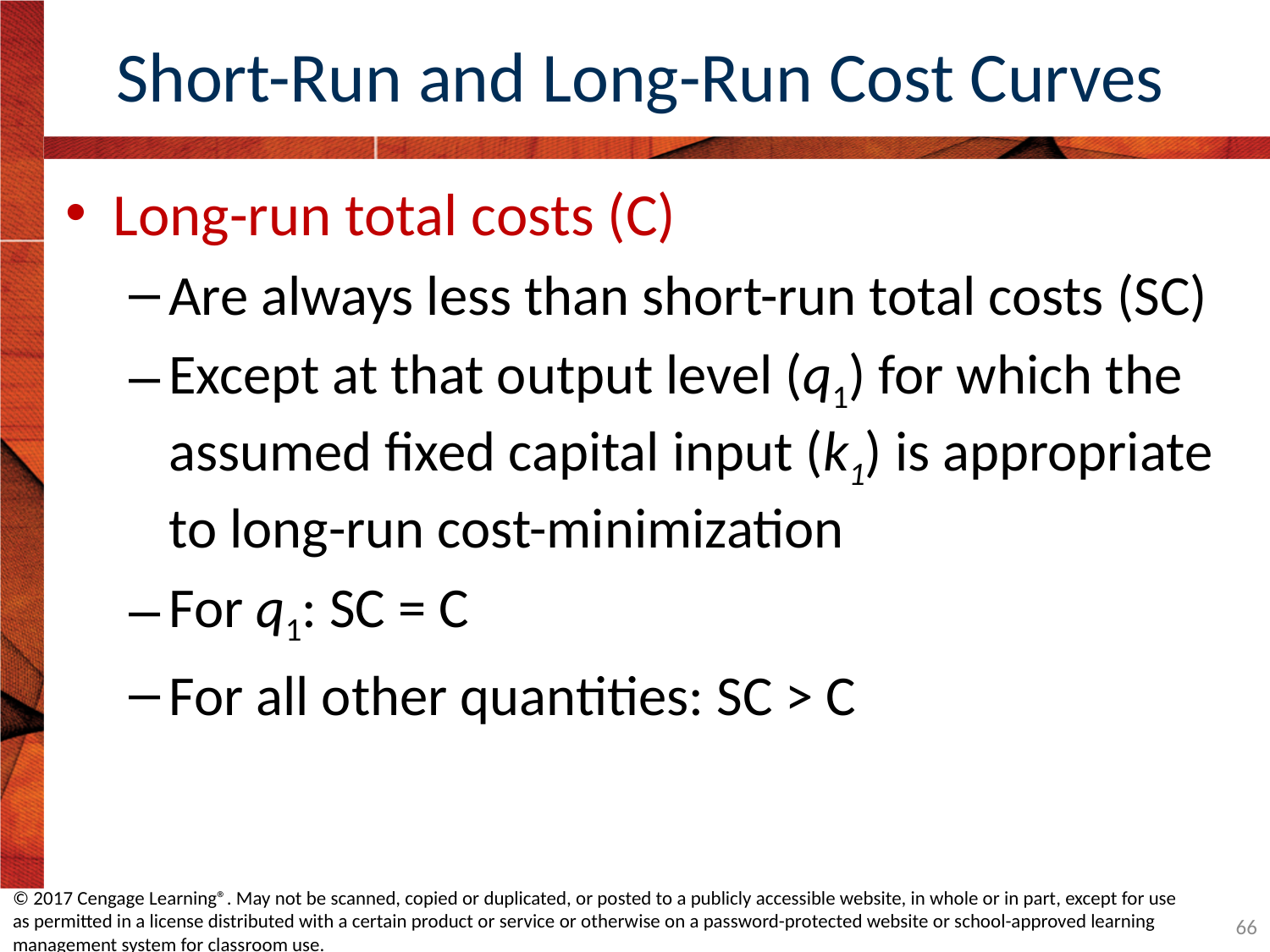

# Short-Run and Long-Run Cost Curves
Long-run total costs (C)
Are always less than short-run total costs (SC)
Except at that output level (q1) for which the assumed fixed capital input (k1) is appropriate to long-run cost-minimization
For q1: SC = C
For all other quantities: SC > C
© 2017 Cengage Learning®. May not be scanned, copied or duplicated, or posted to a publicly accessible website, in whole or in part, except for use as permitted in a license distributed with a certain product or service or otherwise on a password-protected website or school-approved learning management system for classroom use.
66